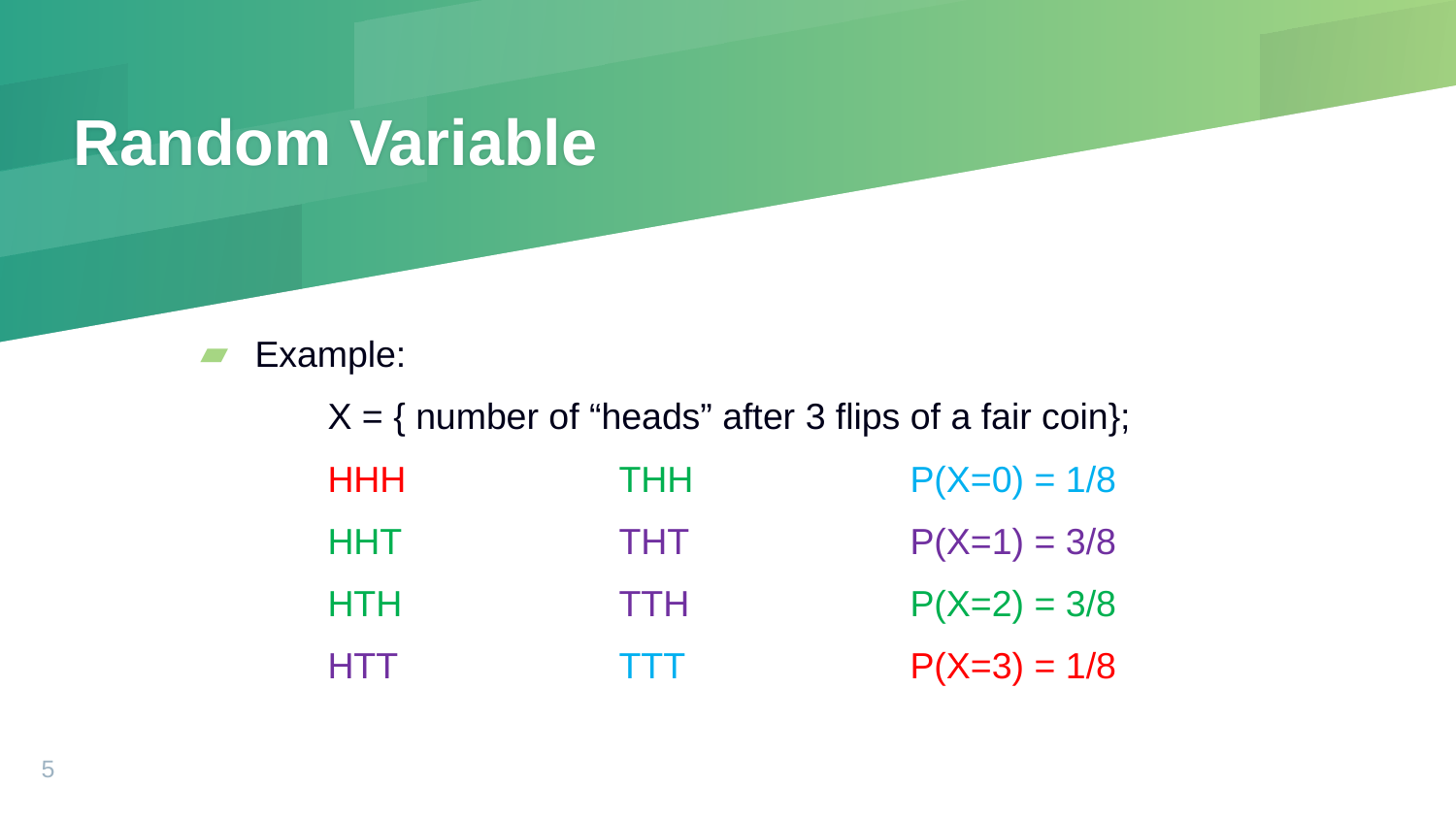

# Random Variable
Example:
	X = { number of “heads” after 3 flips of a fair coin};
	HHH		THH		P(X=0) = 1/8
	HHT		THT		P(X=1) = 3/8
	HTH		TTH		P(X=2) = 3/8
	HTT		TTT		P(X=3) = 1/8

5